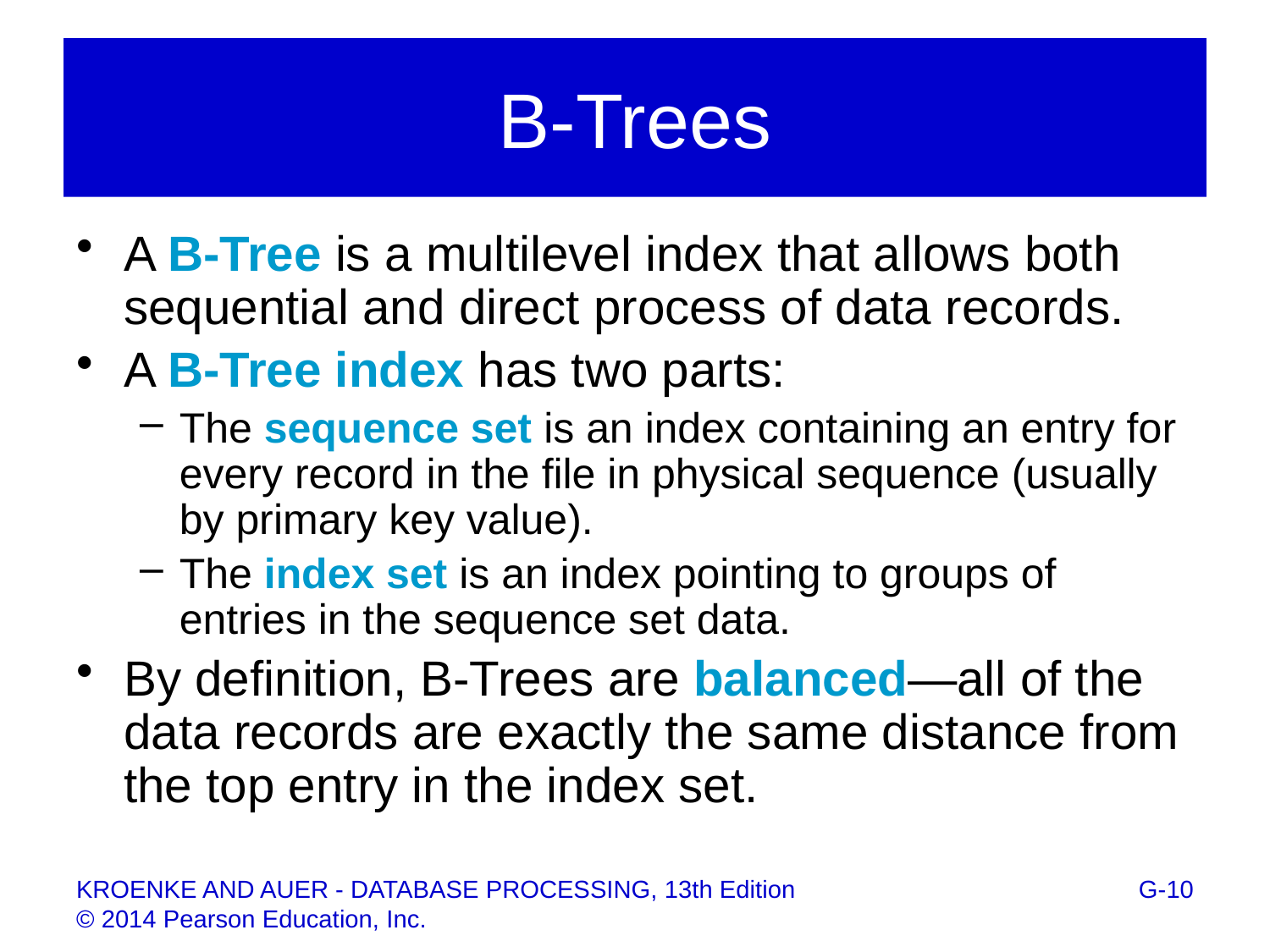

# B-Trees
A B-Tree is a multilevel index that allows both sequential and direct process of data records.
A B-Tree index has two parts:
The sequence set is an index containing an entry for every record in the file in physical sequence (usually by primary key value).
The index set is an index pointing to groups of entries in the sequence set data.
By definition, B-Trees are balanced—all of the data records are exactly the same distance from the top entry in the index set.
G-10

KROENKE AND AUER - DATABASE PROCESSING, 13th Edition  © 2014 Pearson Education, Inc.